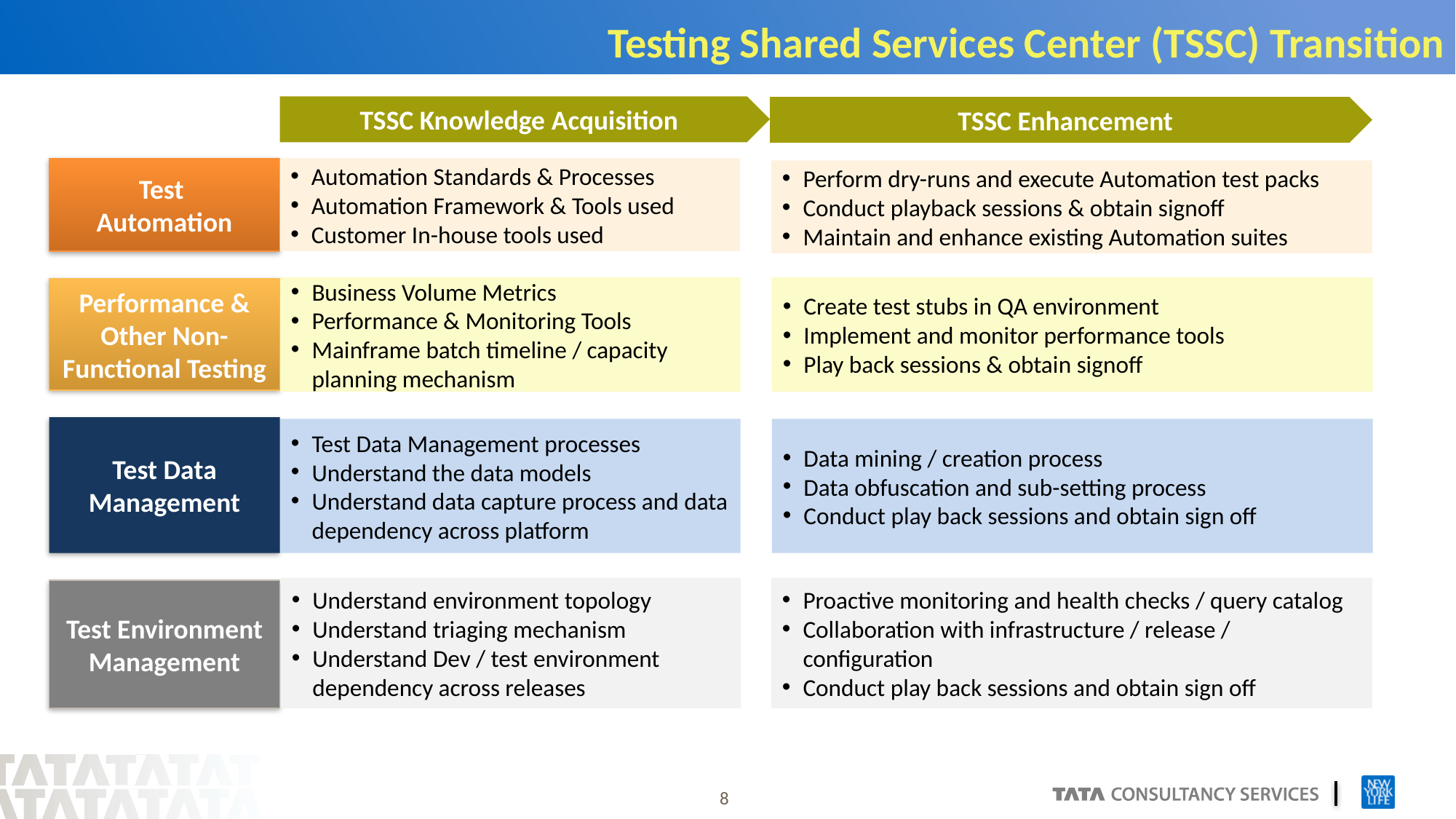

# Testing Shared Services Center (TSSC) Transition
TSSC Knowledge Acquisition
TSSC Enhancement
Test
Automation
Automation Standards & Processes
Automation Framework & Tools used
Customer In-house tools used
Perform dry-runs and execute Automation test packs
Conduct playback sessions & obtain signoff
Maintain and enhance existing Automation suites
Business Volume Metrics
Performance & Monitoring Tools
Mainframe batch timeline / capacity planning mechanism
Create test stubs in QA environment
Implement and monitor performance tools
Play back sessions & obtain signoff
Performance & Other Non-Functional Testing
Test Data Management
Test Data Management processes
Understand the data models
Understand data capture process and data dependency across platform
Data mining / creation process
Data obfuscation and sub-setting process
Conduct play back sessions and obtain sign off
Understand environment topology
Understand triaging mechanism
Understand Dev / test environment dependency across releases
Proactive monitoring and health checks / query catalog
Collaboration with infrastructure / release / configuration
Conduct play back sessions and obtain sign off
Test Environment Management